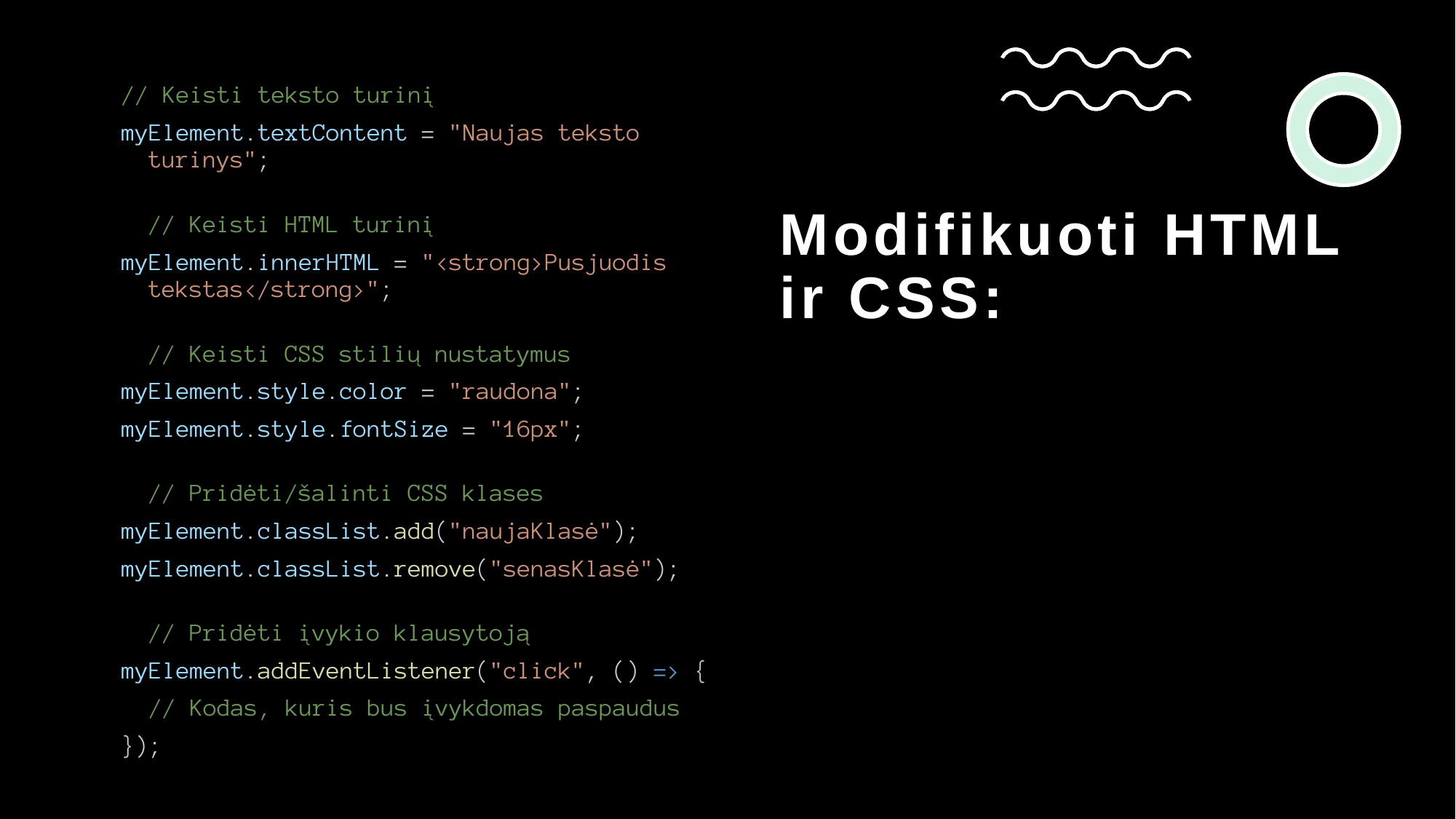

// Keisti teksto turinį
myElement.textContent = "Naujas teksto turinys";
// Keisti HTML turinį
myElement.innerHTML = "<strong>Pusjuodis tekstas</strong>";
// Keisti CSS stilių nustatymus
myElement.style.color = "raudona";
myElement.style.fontSize = "16px";
// Pridėti/šalinti CSS klases
myElement.classList.add("naujaKlasė");
myElement.classList.remove("senasKlasė");
// Pridėti įvykio klausytoją
myElement.addEventListener("click", () => {
  // Kodas, kuris bus įvykdomas paspaudus
});
# Modifikuoti HTML ir CSS: